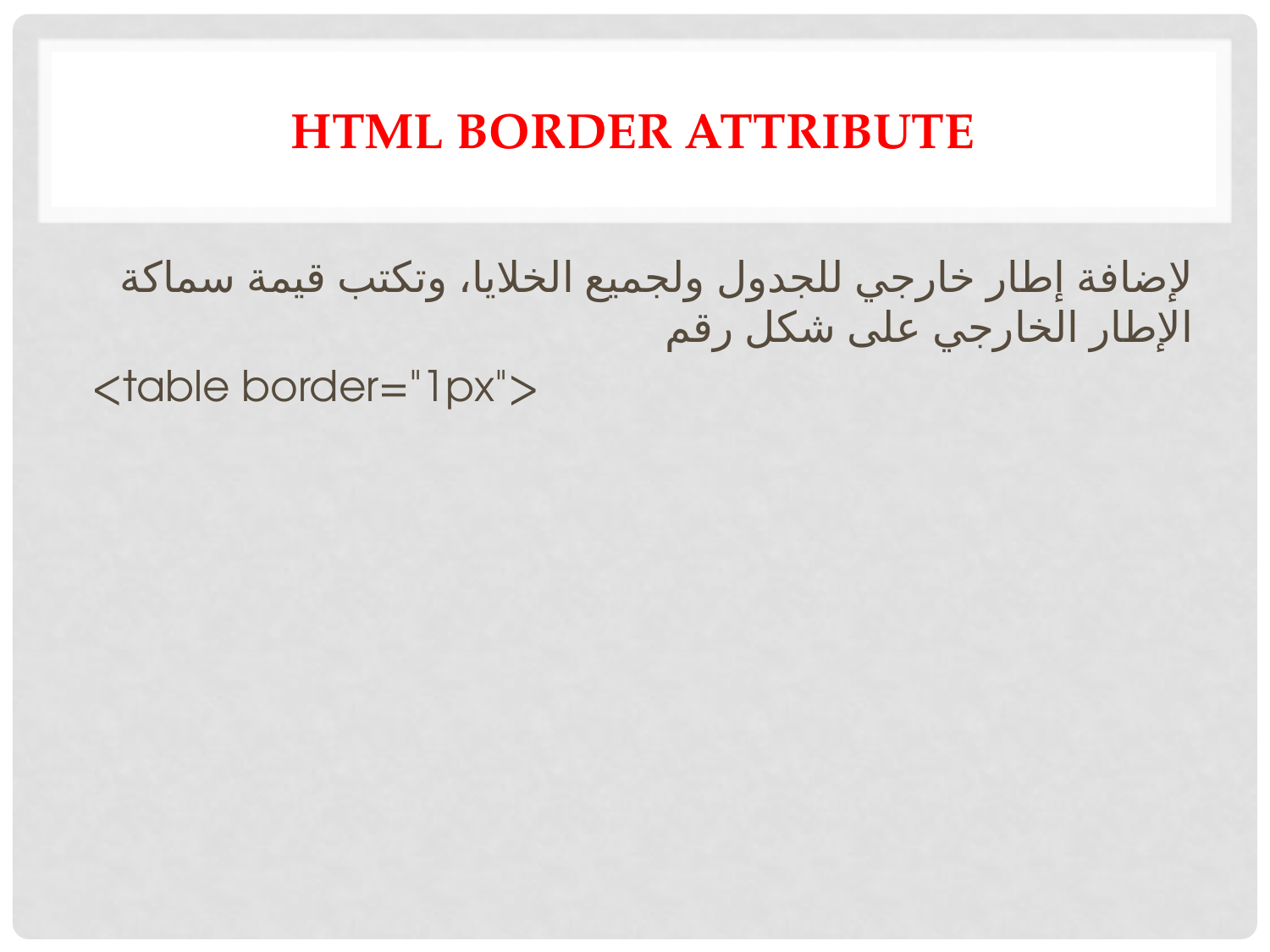

# HTML border attribute
لإضافة إطار خارجي للجدول ولجميع الخلايا، وتكتب قيمة سماكة الإطار الخارجي على شكل رقم
<table border="1px">